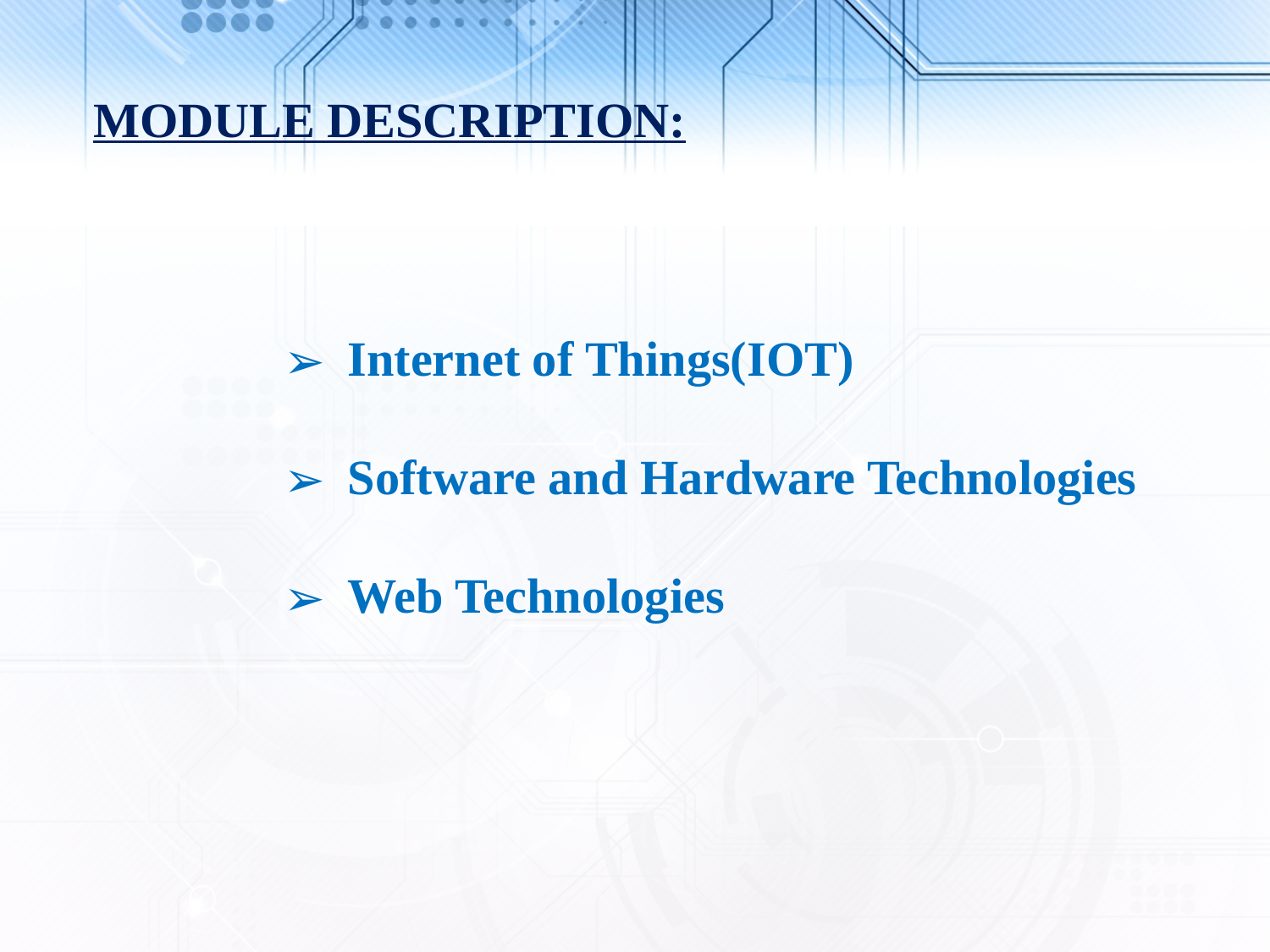

MODULE DESCRIPTION:
Internet of Things(IOT)

Software and Hardware Technologies

Web Technologies